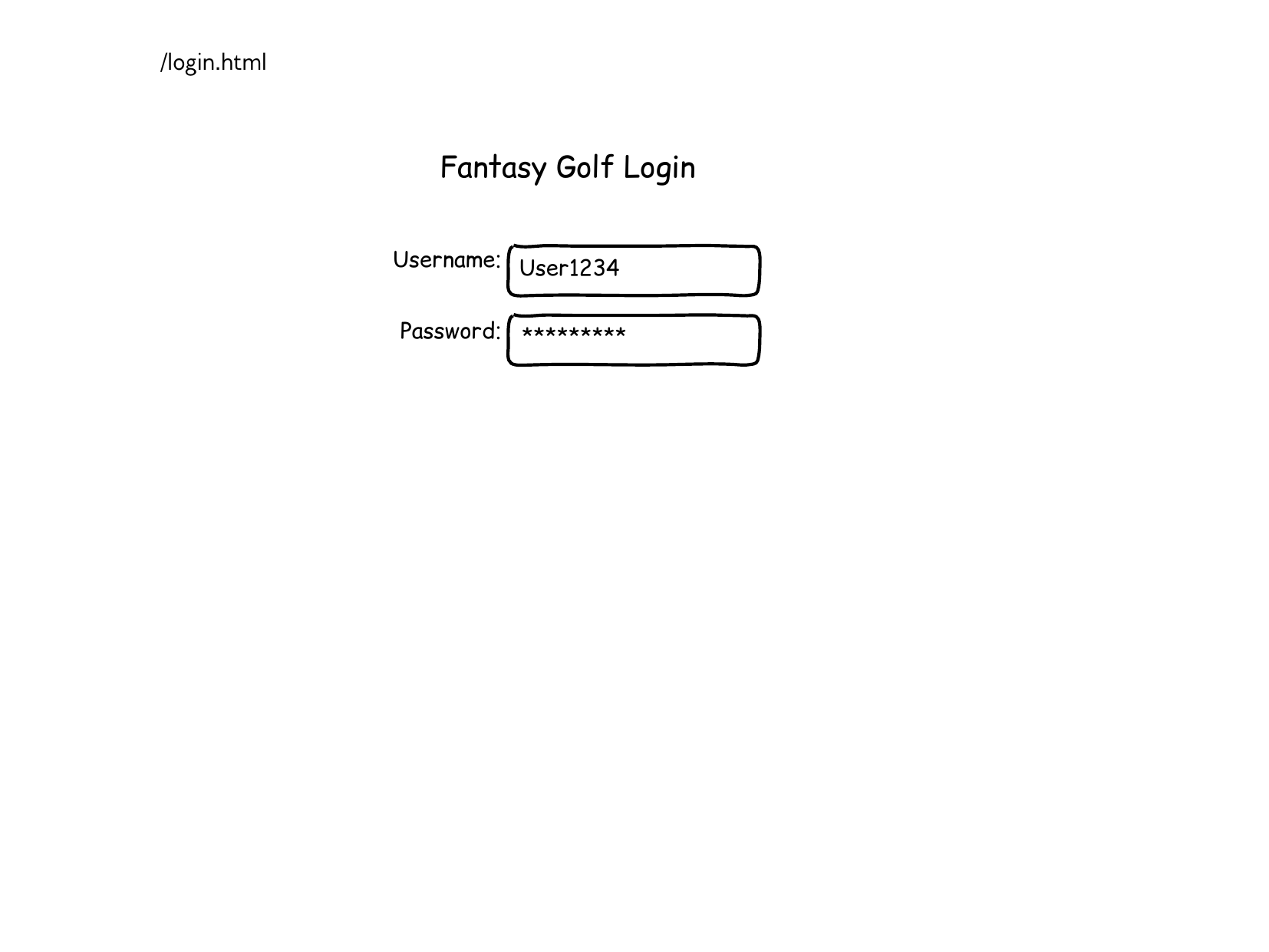

/login.html
Fantasy Golf Login
Username:

User1234

Password:
*********